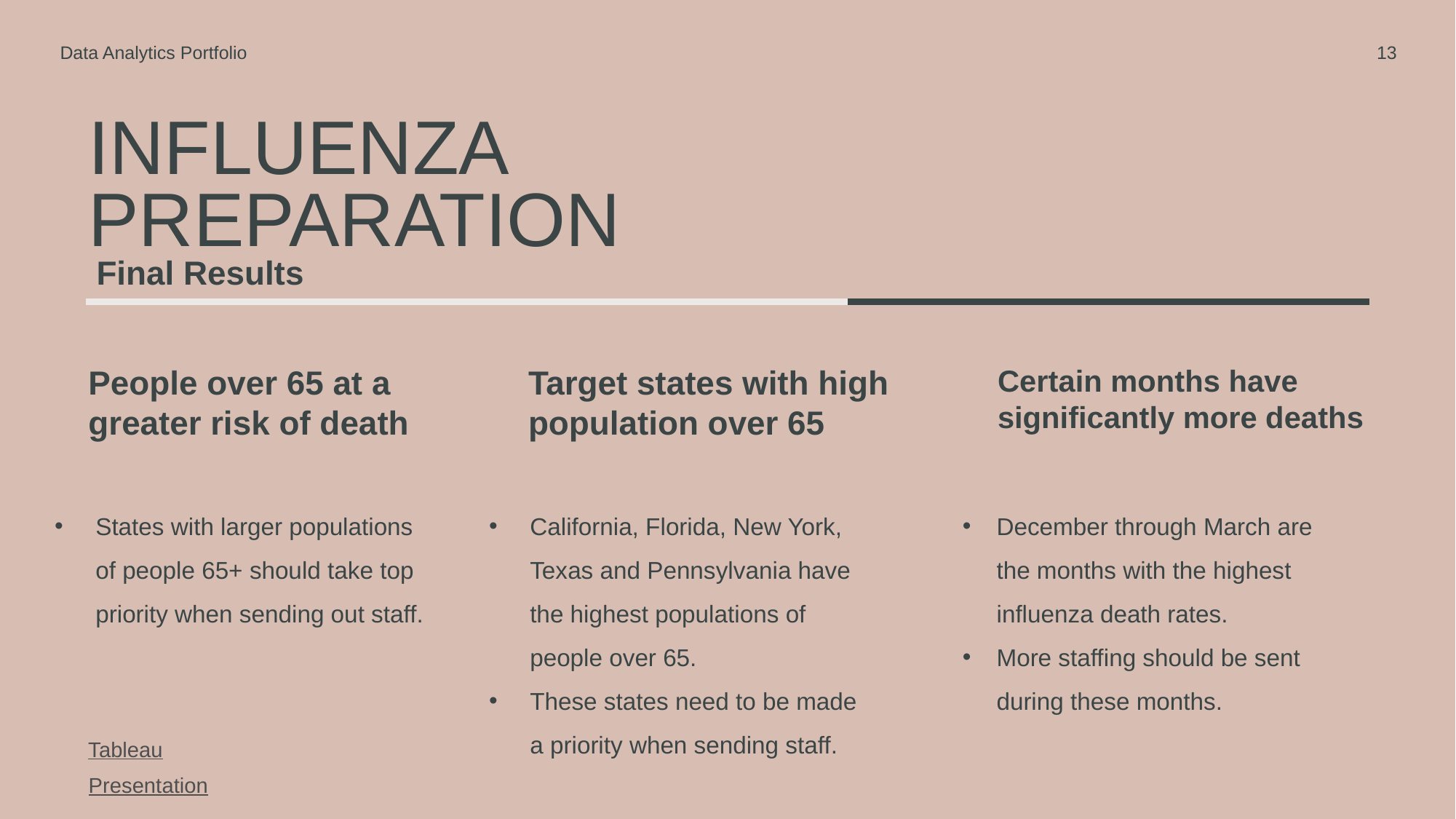

Data Analytics Portfolio
13
# Influenza preparation
Final Results

People over 65 at a greater risk of death

Target states with high population over 65

Certain months have significantly more deaths

December through March are the months with the highest influenza death rates.
More staffing should be sent during these months.
States with larger populations of people 65+ should take top priority when sending out staff.
California, Florida, New York, Texas and Pennsylvania have the highest populations of people over 65.
These states need to be made a priority when sending staff.

Tableau
Presentation